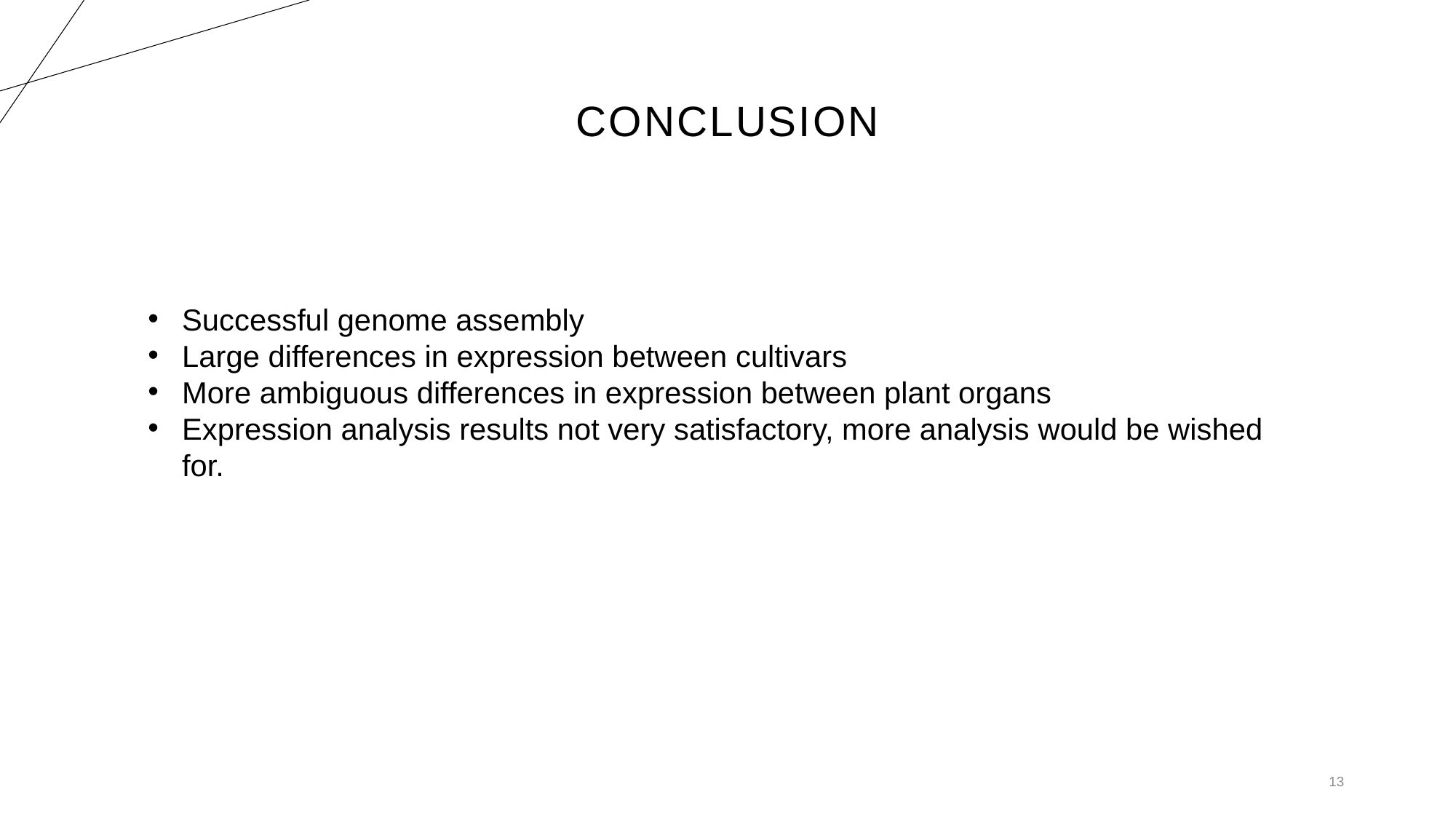

# Conclusion
Successful genome assembly
Large differences in expression between cultivars
More ambiguous differences in expression between plant organs
Expression analysis results not very satisfactory, more analysis would be wished for.

13